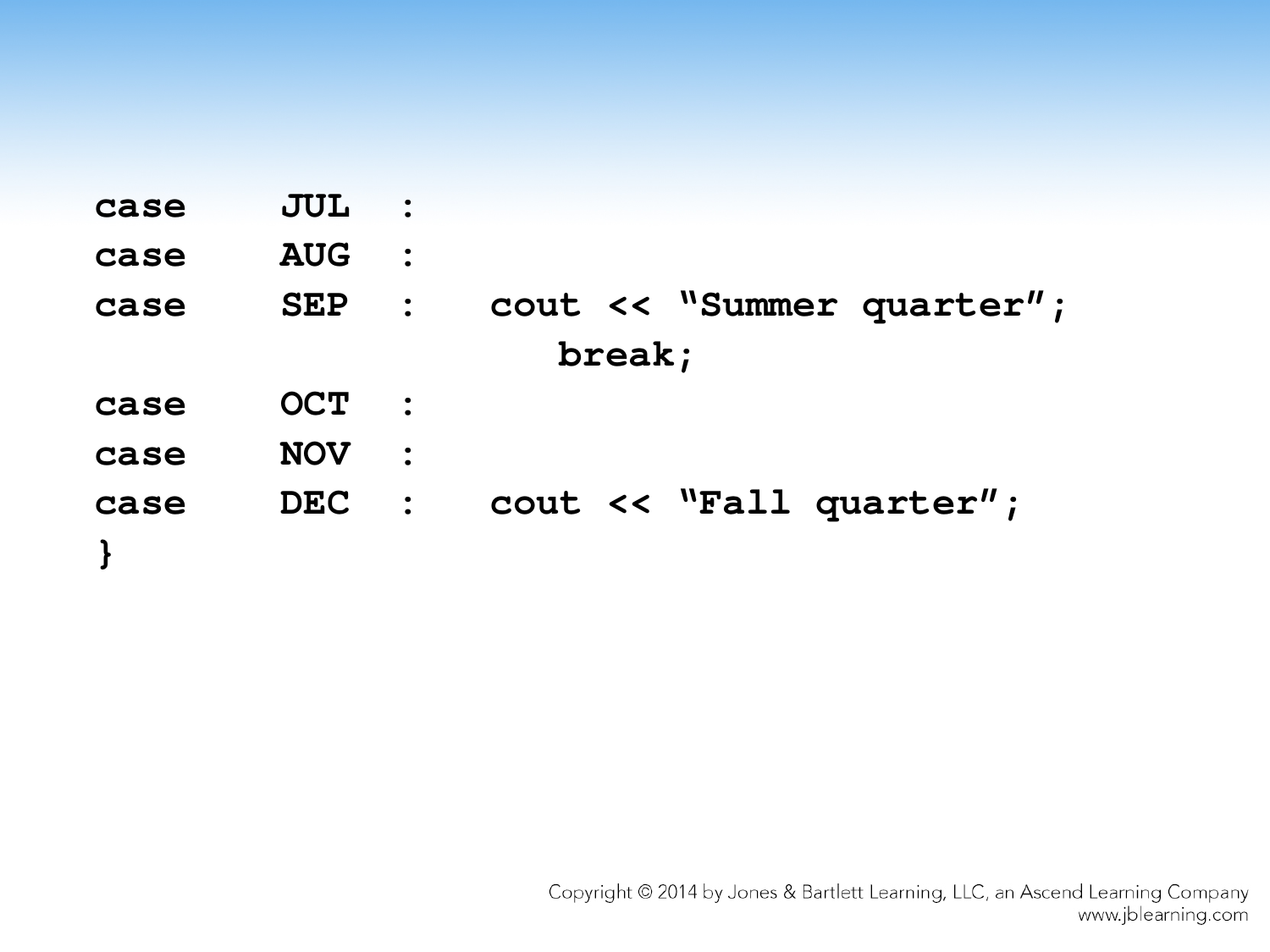

case    JUL  :
case    AUG  :
case    SEP  :   cout << “Summer quarter”;
			       break;
case    OCT  :
case    NOV  :
case    DEC  :   cout << “Fall quarter”;
}